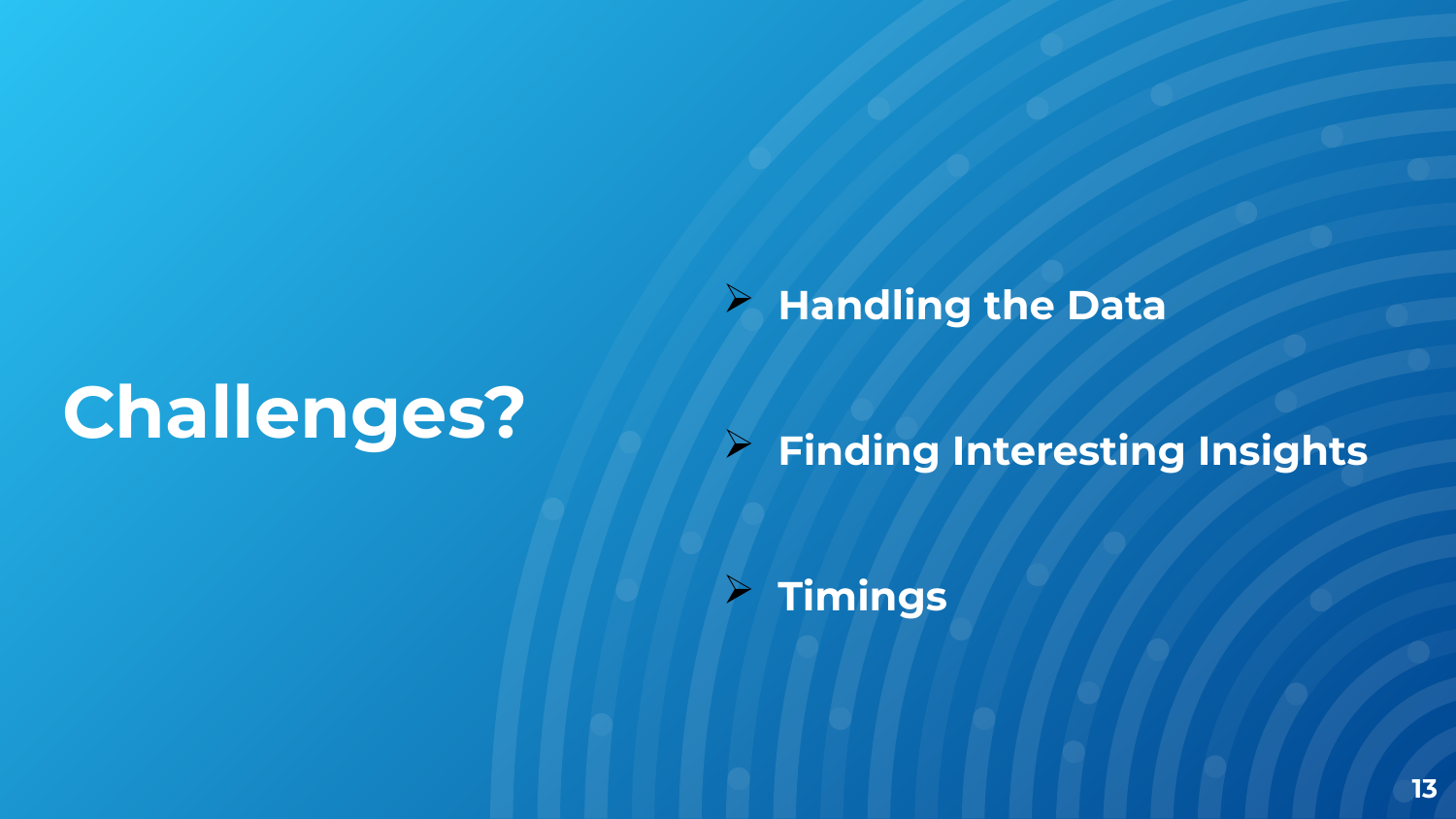

Challenges?
Handling the Data
Finding Interesting Insights
Timings
13